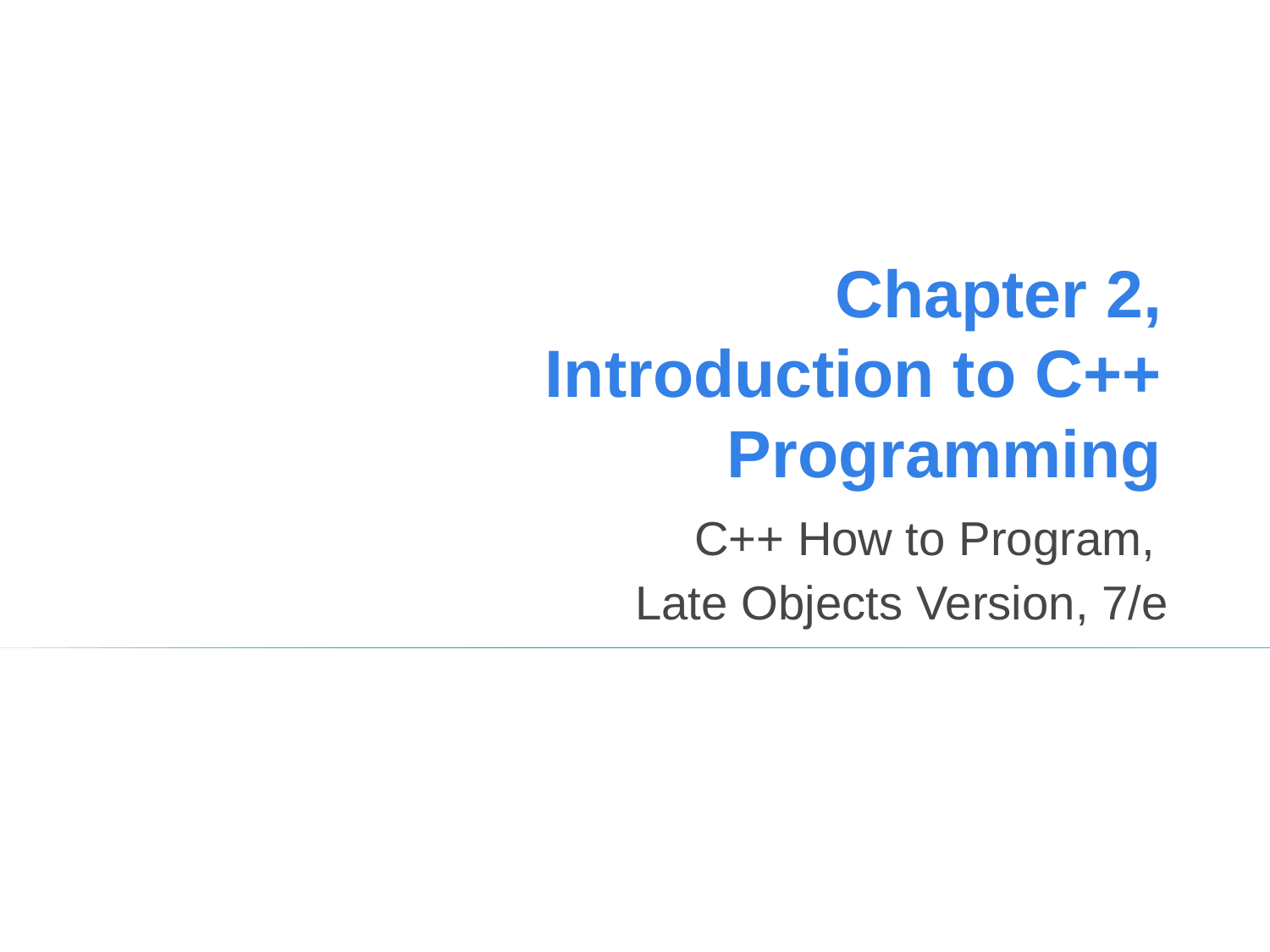

# Chapter 2, Introduction to C++ Programming
C++ How to Program,
Late Objects Version, 7/e
1